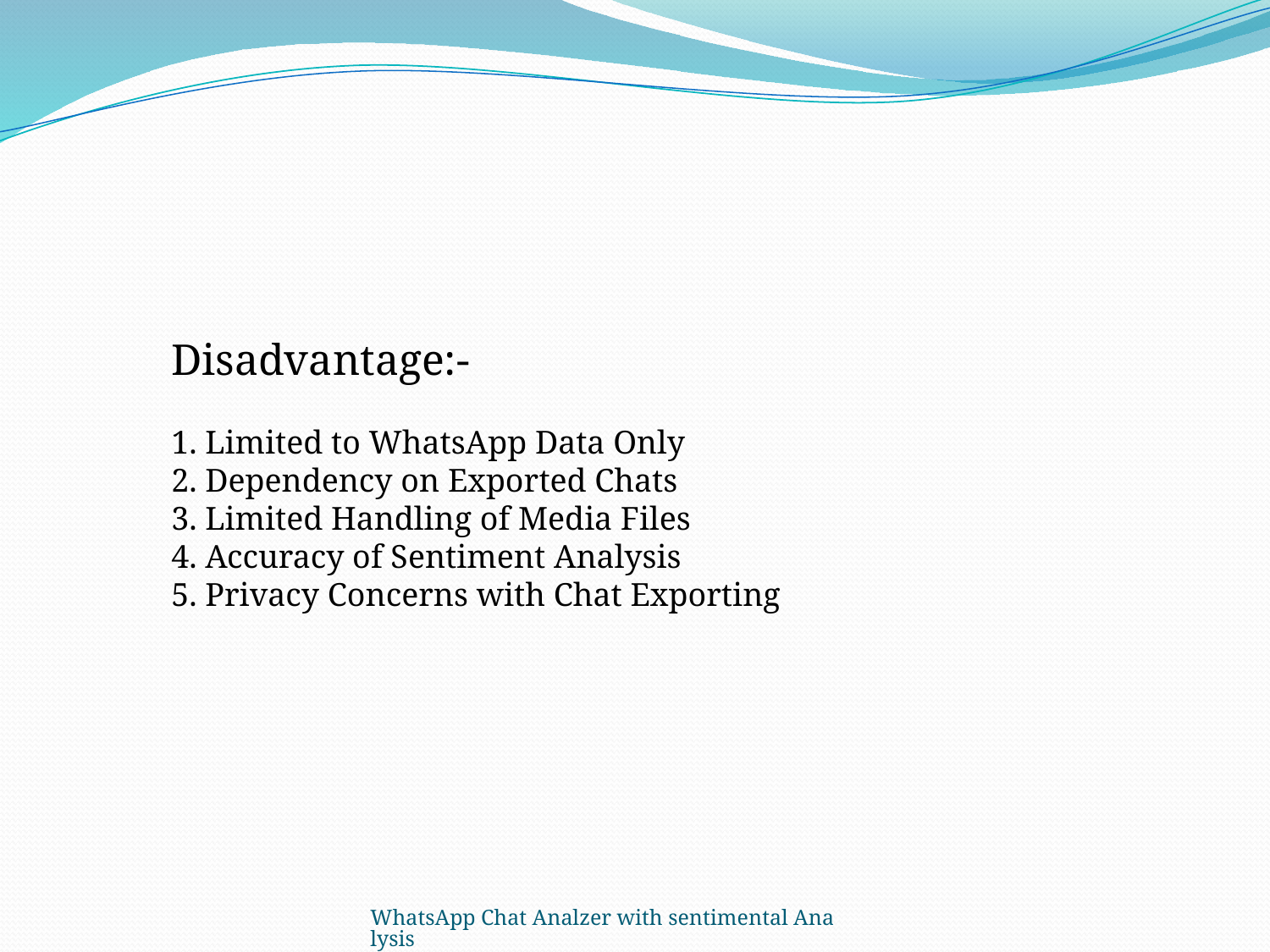

Disadvantage:-

1. Limited to WhatsApp Data Only
2. Dependency on Exported Chats
3. Limited Handling of Media Files
4. Accuracy of Sentiment Analysis
5. Privacy Concerns with Chat Exporting

WhatsApp Chat Analzer with sentimental Analysis